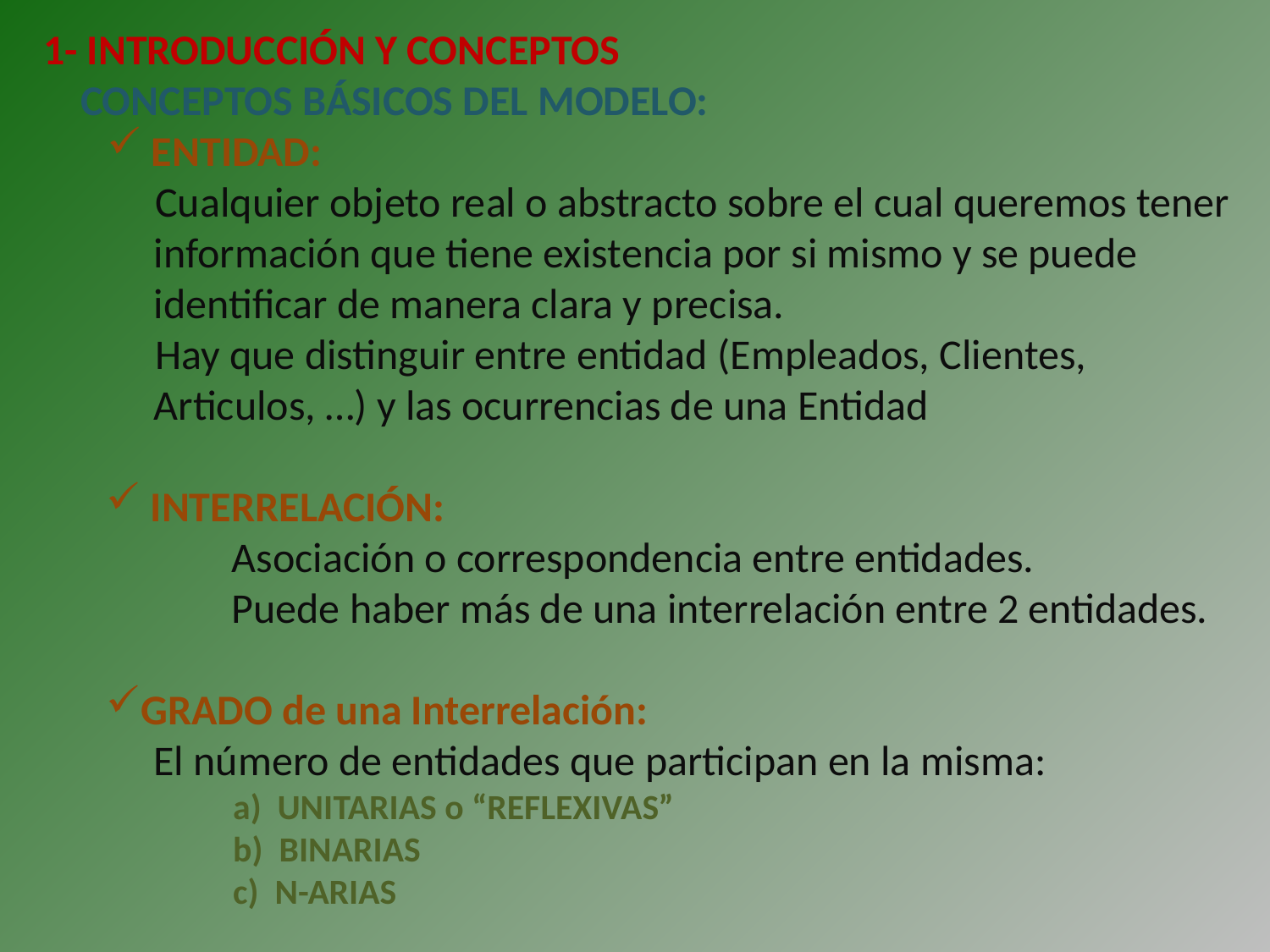

1- INTRODUCCIÓN Y CONCEPTOS
CONCEPTOS BÁSICOS DEL MODELO:
 ENTIDAD:
Cualquier objeto real o abstracto sobre el cual queremos tener información que tiene existencia por si mismo y se puede identificar de manera clara y precisa.
Hay que distinguir entre entidad (Empleados, Clientes, Articulos, …) y las ocurrencias de una Entidad

 INTERRELACIÓN:
	Asociación o correspondencia entre entidades.
	Puede haber más de una interrelación entre 2 entidades.

GRADO de una Interrelación:
     El número de entidades que participan en la misma:
  UNITARIAS o “REFLEXIVAS”
  BINARIAS
  N-ARIAS